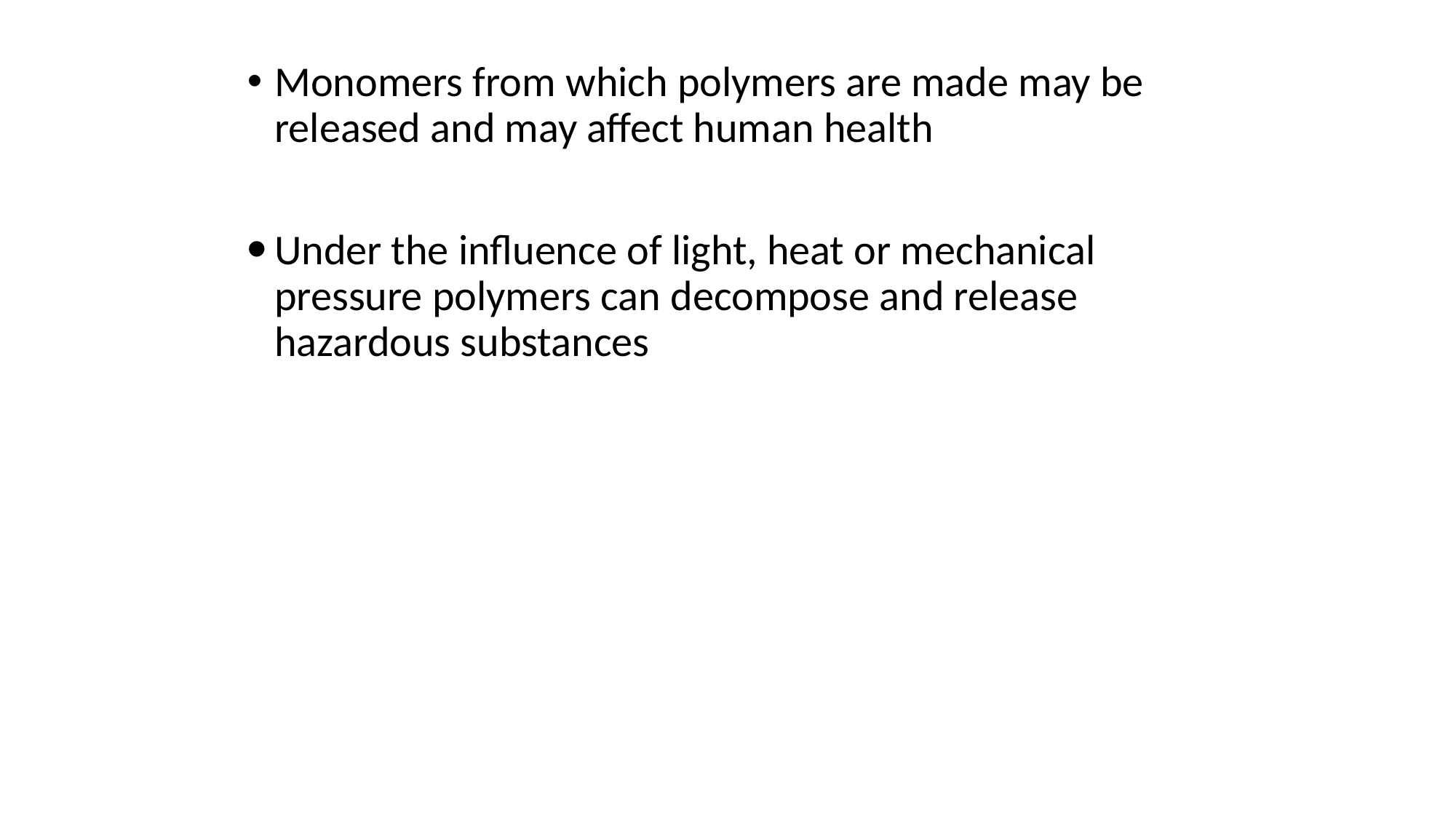

Monomers from which polymers are made may be released and may affect human health

Under the influence of light, heat or mechanical pressure polymers can decompose and release hazardous substances